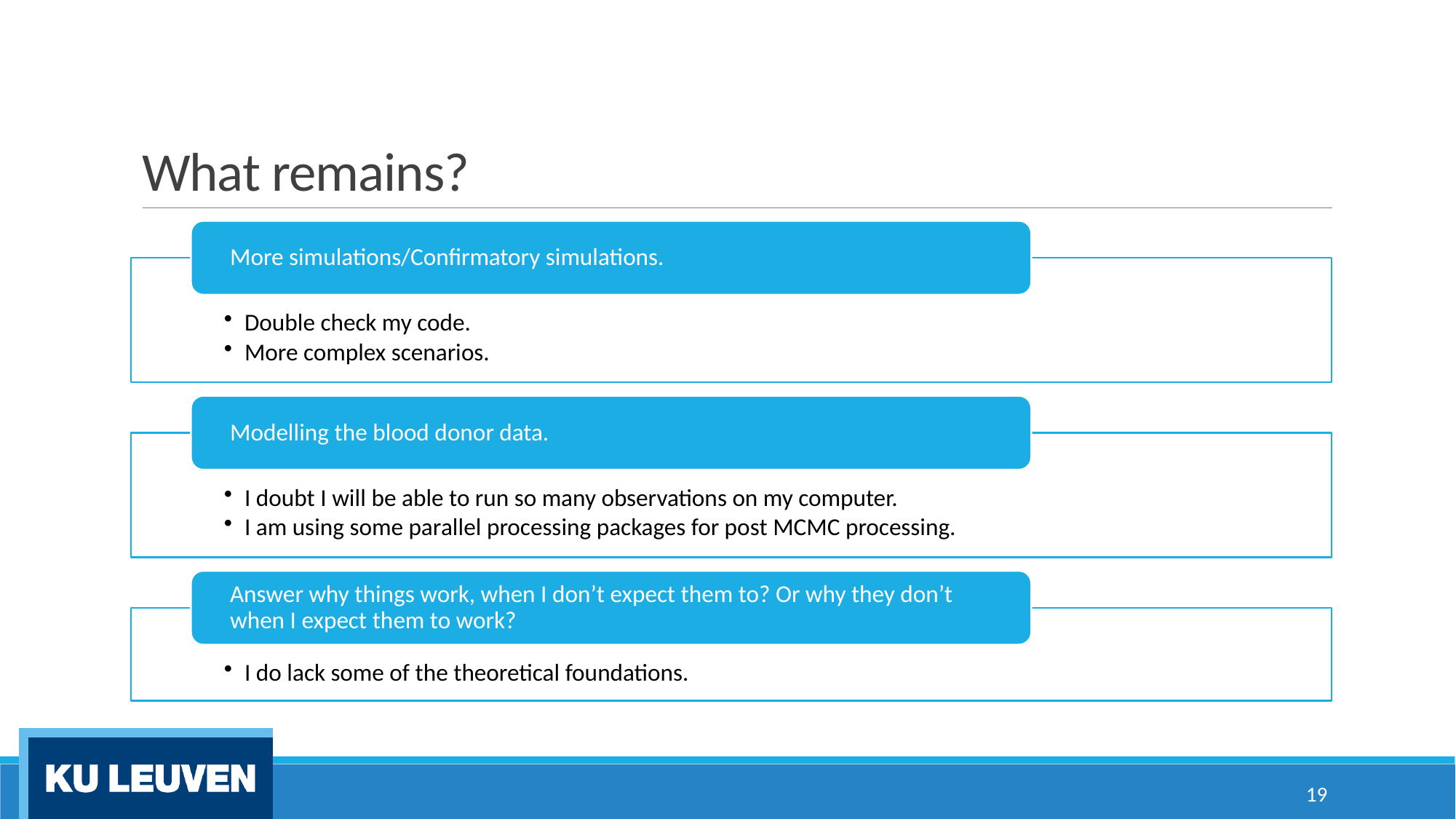

# What remains?
Double check my code.
More complex scenarios.
More simulations/Confirmatory simulations.
I doubt I will be able to run so many observations on my computer.
I am using some parallel processing packages for post MCMC processing.
Modelling the blood donor data.
I do lack some of the theoretical foundations.
Answer why things work, when I don’t expect them to? Or why they don’t when I expect them to work?
19